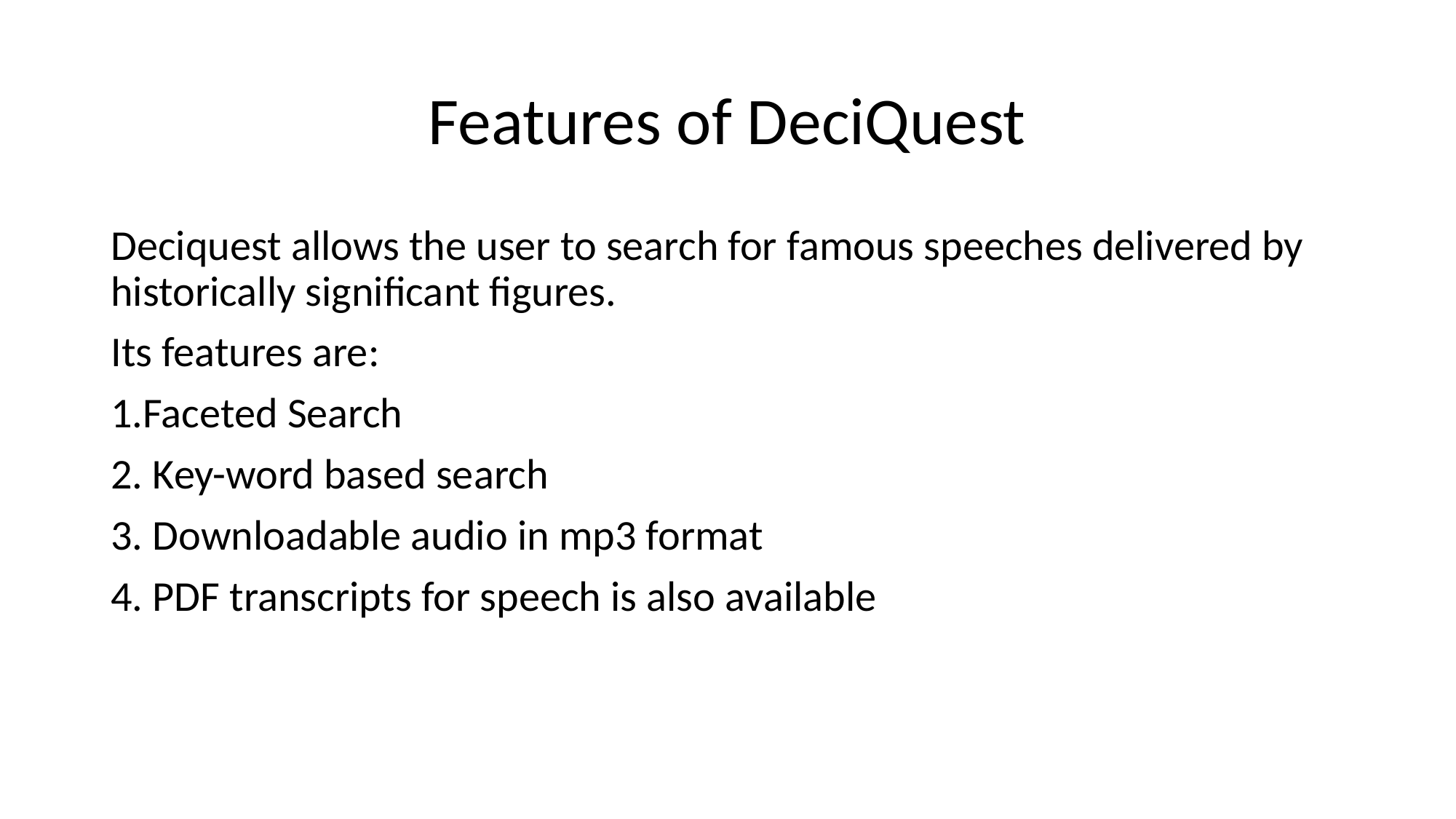

# Features of DeciQuest
Deciquest allows the user to search for famous speeches delivered by historically significant figures.
Its features are:
1.Faceted Search
2. Key-word based search
3. Downloadable audio in mp3 format
4. PDF transcripts for speech is also available